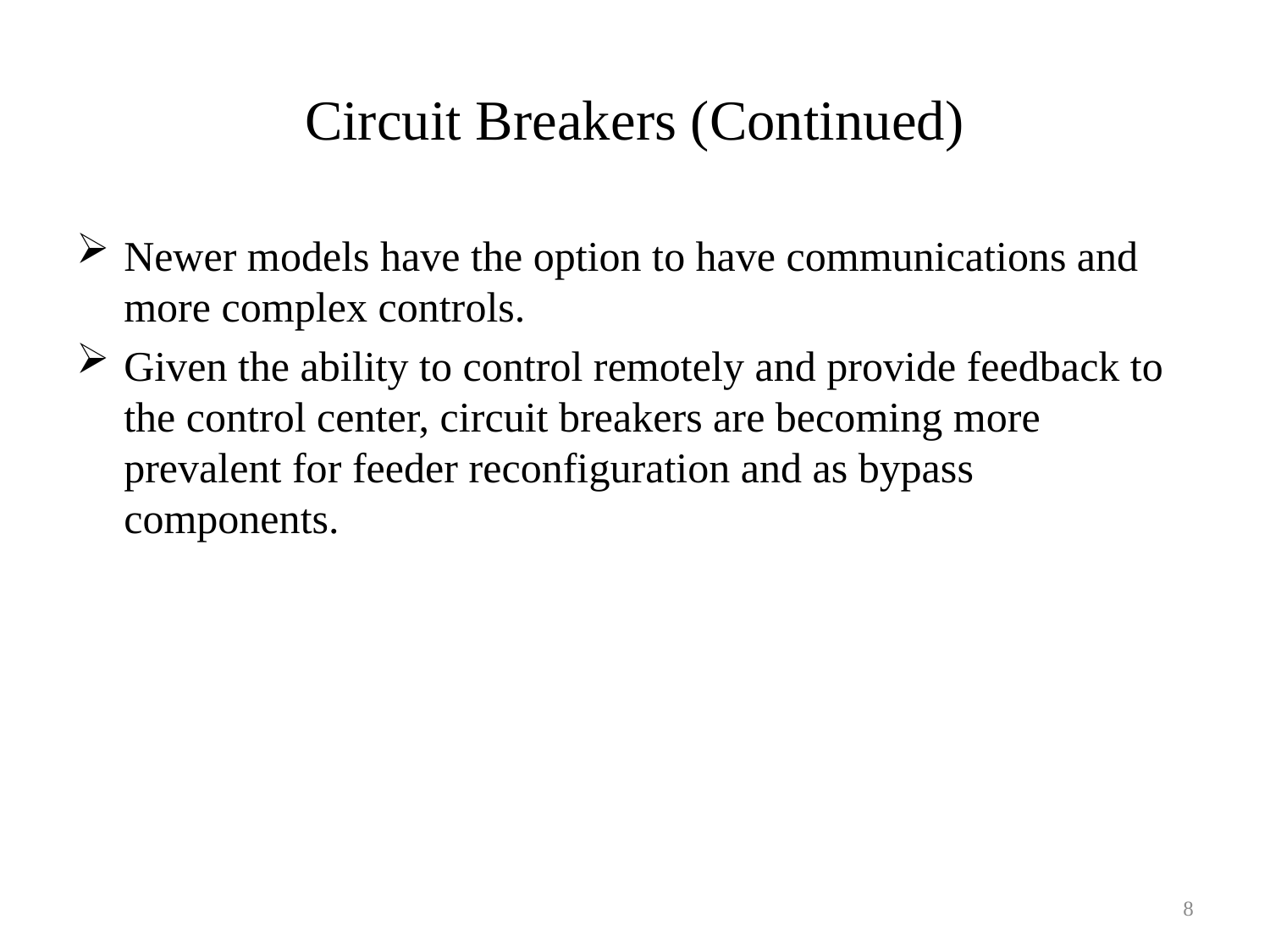

# Circuit Breakers (Continued)
Newer models have the option to have communications and more complex controls.
Given the ability to control remotely and provide feedback to the control center, circuit breakers are becoming more prevalent for feeder reconfiguration and as bypass components.

8